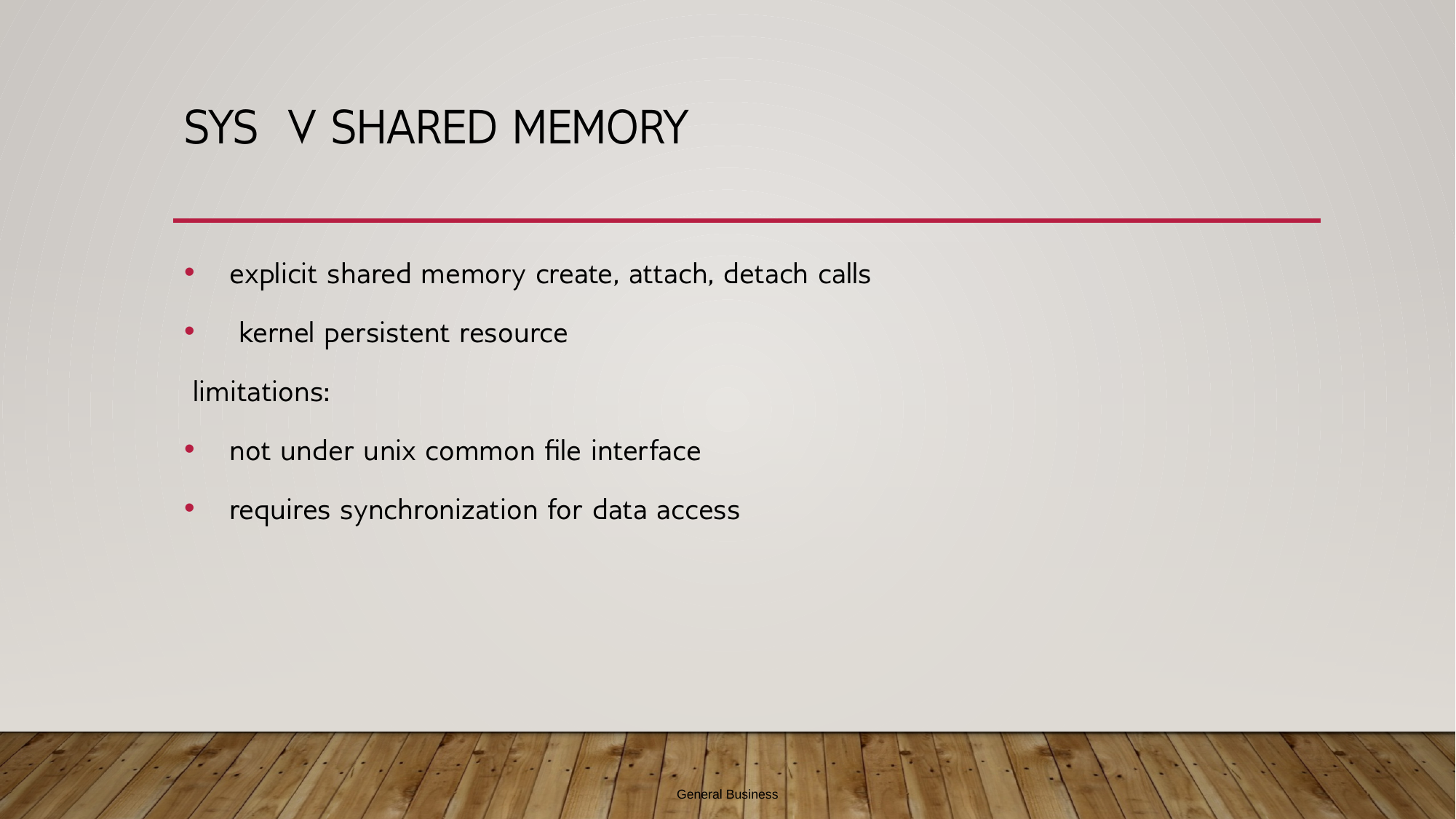

# Sys  V shared memory
  explicit shared memory create, attach, detach calls
   kernel persistent resource
 limitations:
  not under unix common file interface
  requires synchronization for data access